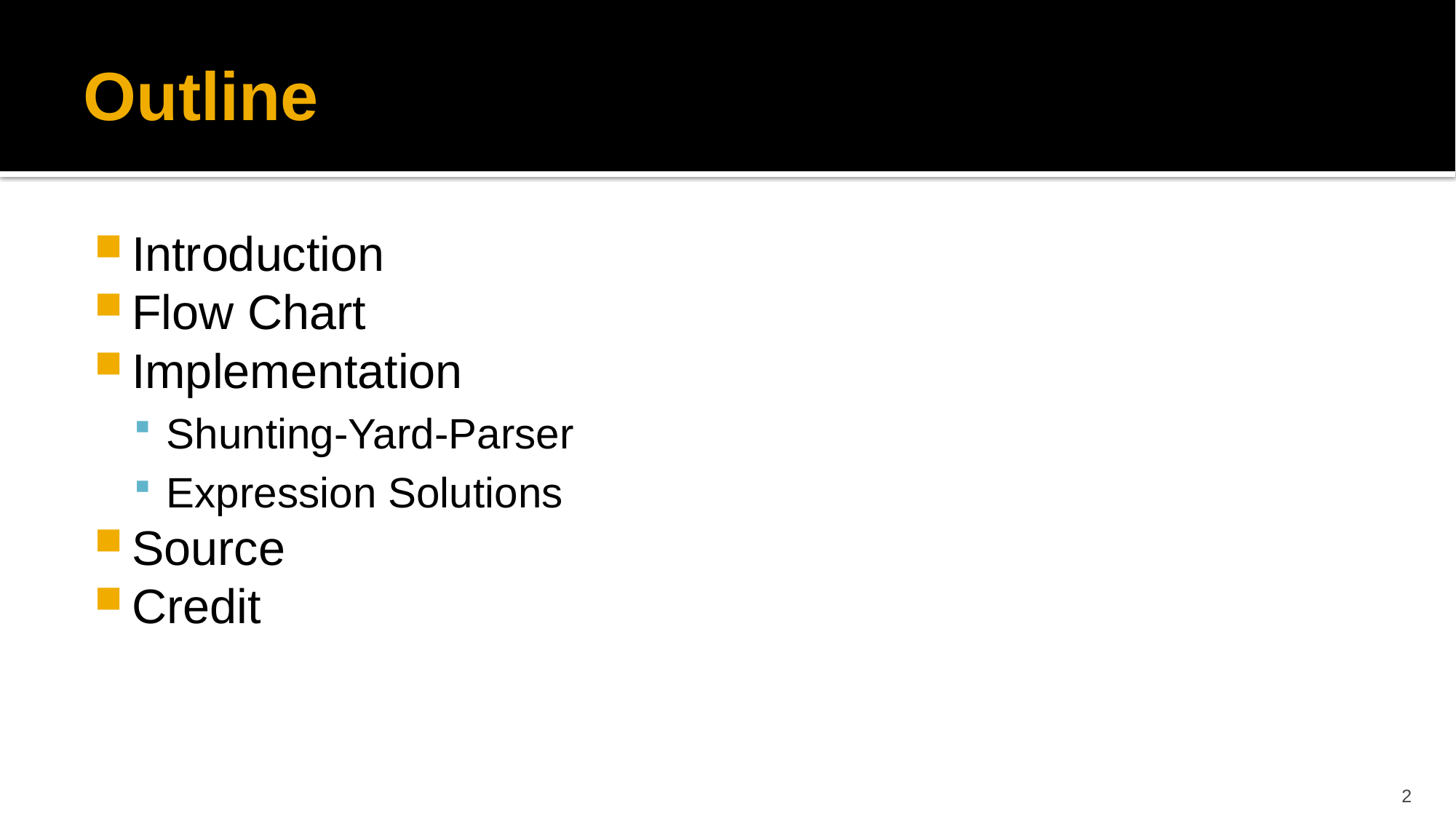

# Outline
Introduction
Flow Chart
Implementation
Shunting-Yard-Parser
Expression Solutions
Source
Credit
2